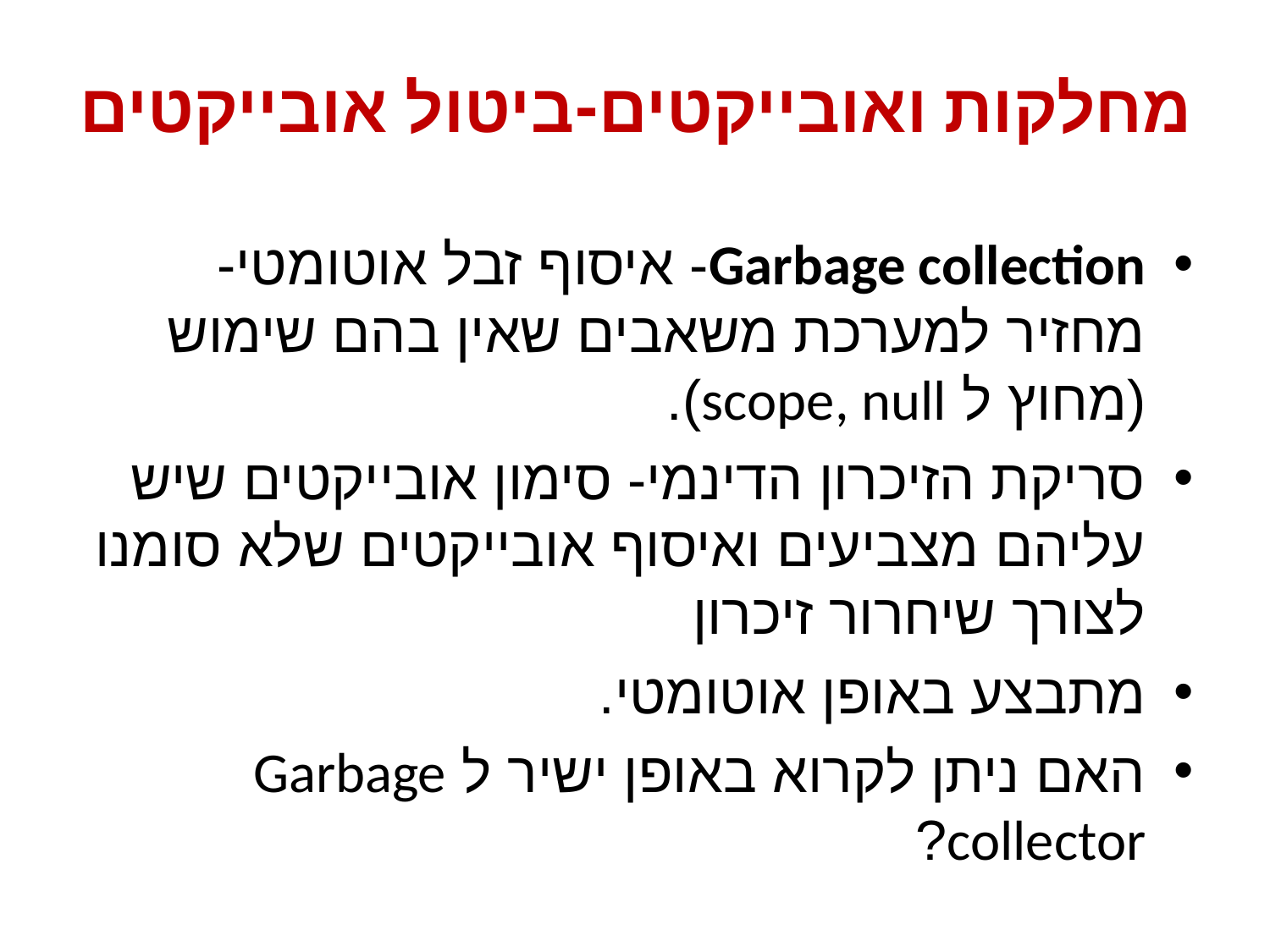

מחלקות ואובייקטים-ביטול אובייקטים
Garbage collection- איסוף זבל אוטומטי- מחזיר למערכת משאבים שאין בהם שימוש (מחוץ ל scope, null).
סריקת הזיכרון הדינמי- סימון אובייקטים שיש עליהם מצביעים ואיסוף אובייקטים שלא סומנו לצורך שיחרור זיכרון
מתבצע באופן אוטומטי.
האם ניתן לקרוא באופן ישיר ל Garbage collector?